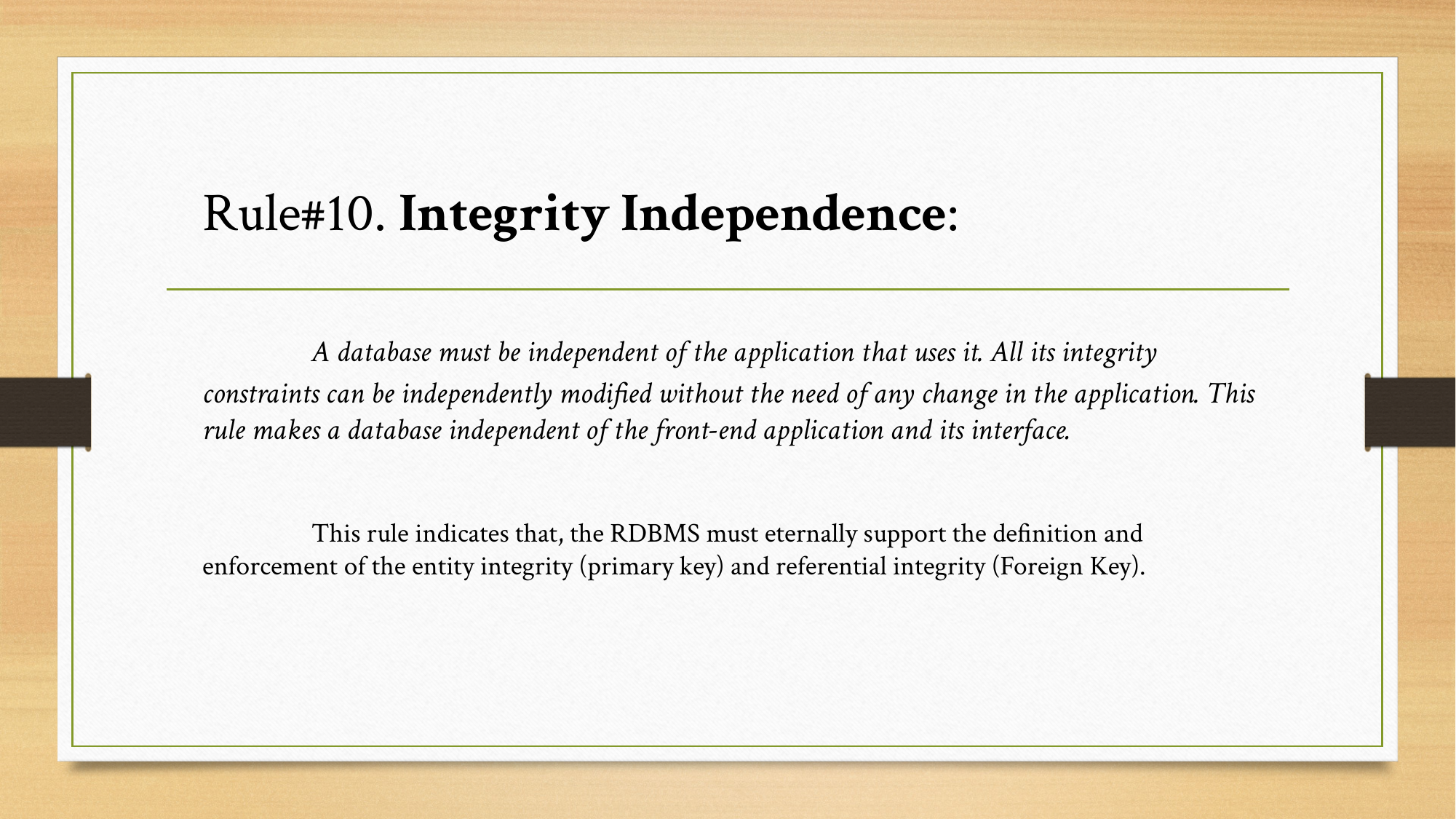

Rule#10. Integrity Independence:

	A database must be independent of the application that uses it. All its integrity constraints can be independently modified without the need of any change in the application. This rule makes a database independent of the front-end application and its interface.

	This rule indicates that, the RDBMS must eternally support the definition and enforcement of the entity integrity (primary key) and referential integrity (Foreign Key).